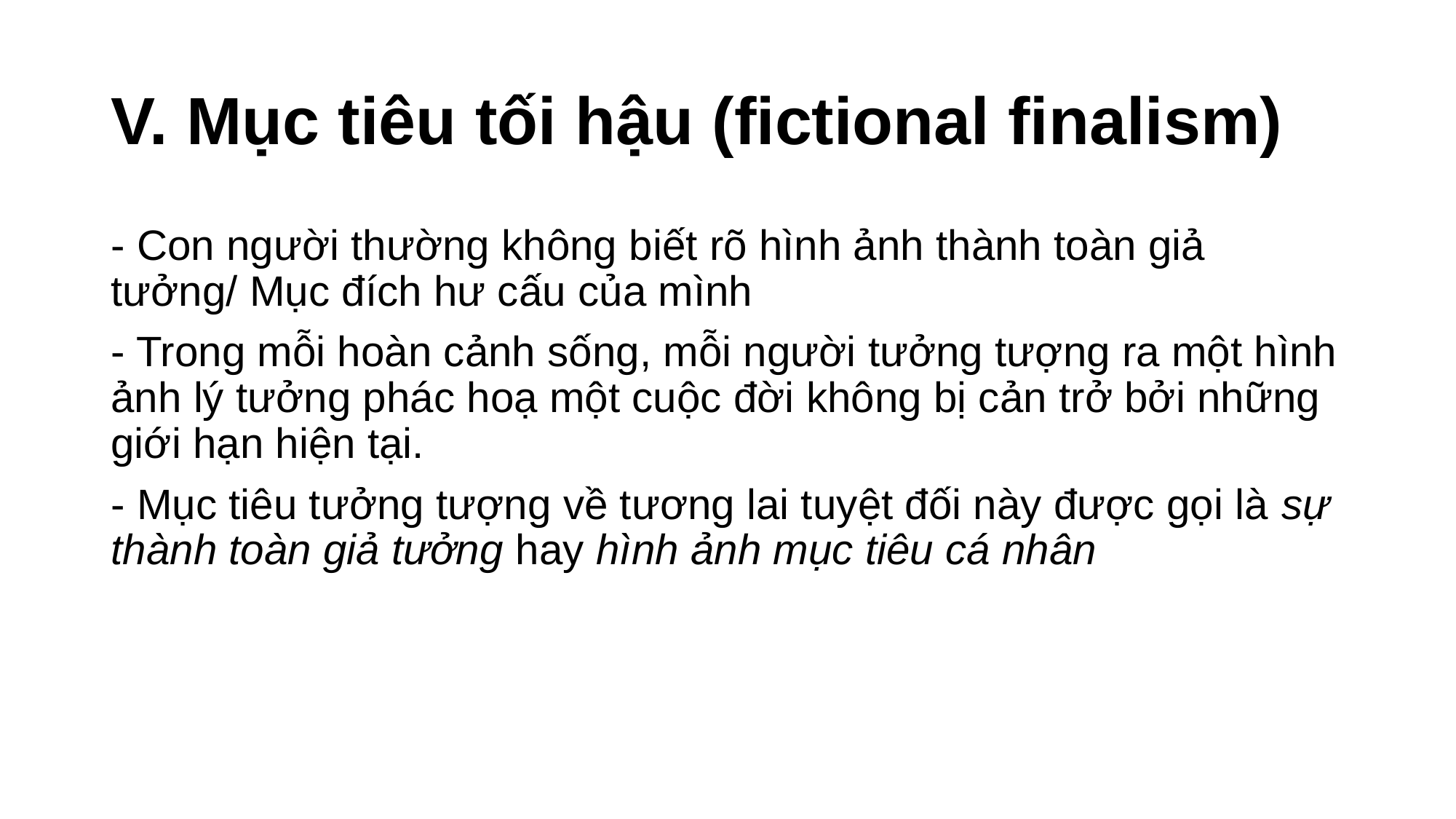

# V. Mục tiêu tối hậu (fictional finalism)
- Con người thường không biết rõ hình ảnh thành toàn giả tưởng/ Mục đích hư cấu của mình
- Trong mỗi hoàn cảnh sống, mỗi người tưởng tượng ra một hình ảnh lý tưởng phác hoạ một cuộc đời không bị cản trở bởi những giới hạn hiện tại.
- Mục tiêu tưởng tượng về tương lai tuyệt đối này được gọi là sự thành toàn giả tưởng hay hình ảnh mục tiêu cá nhân